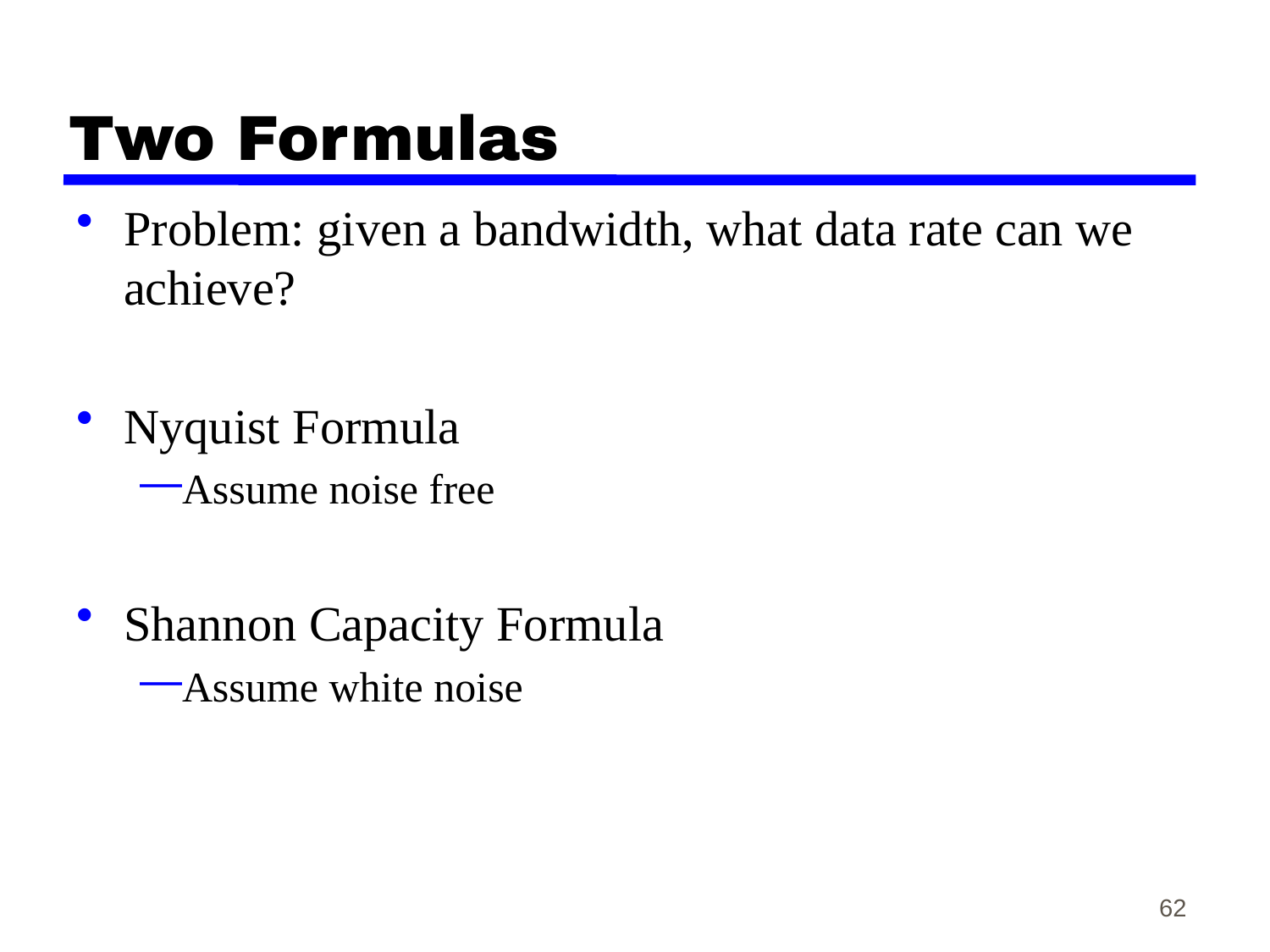

# Two Formulas
Problem: given a bandwidth, what data rate can we achieve?

Nyquist Formula
Assume noise free

Shannon Capacity Formula
Assume white noise
62